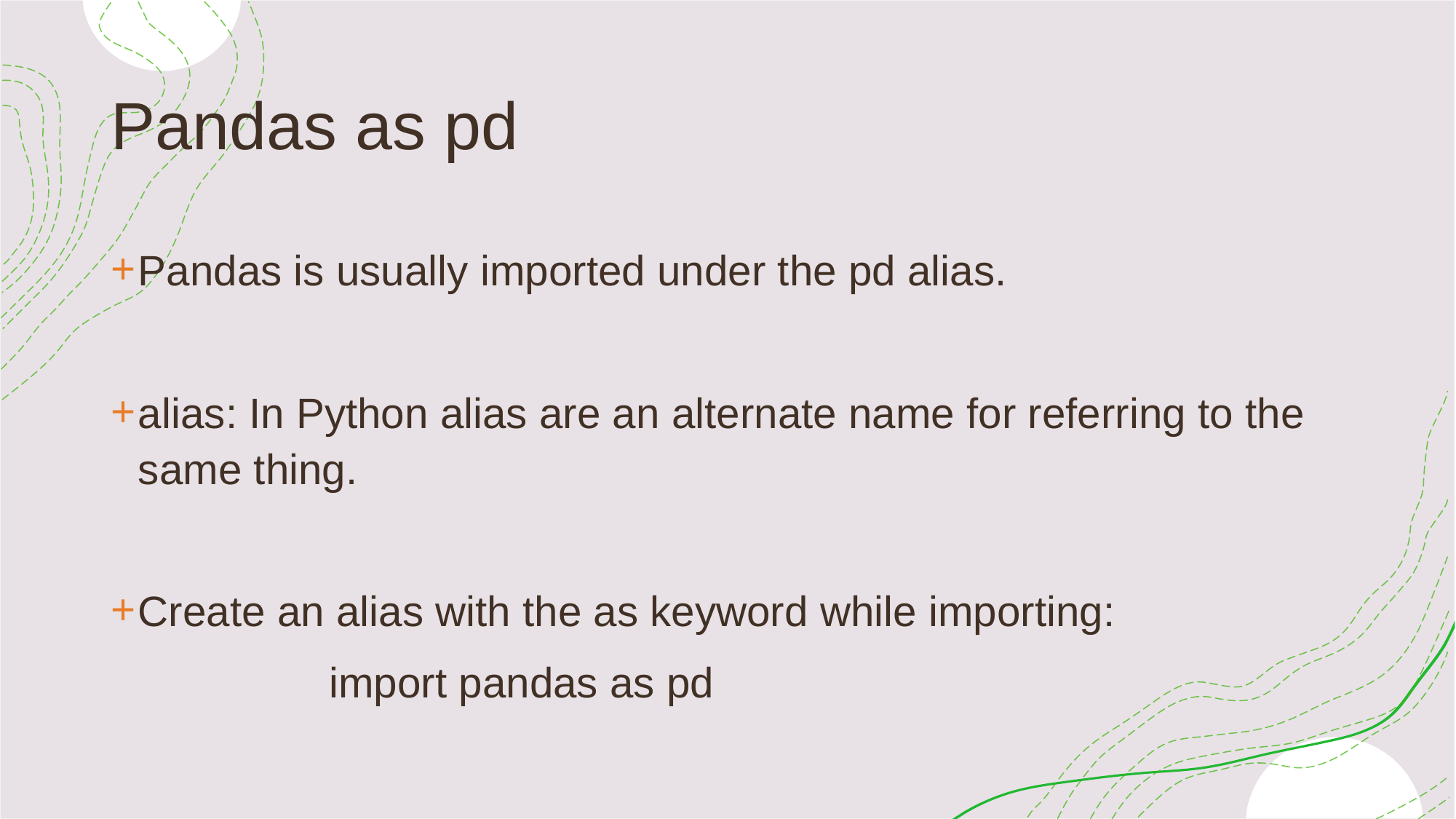

# Pandas as pd
Pandas is usually imported under the pd alias.

alias: In Python alias are an alternate name for referring to the same thing.

Create an alias with the as keyword while importing:
		import pandas as pd